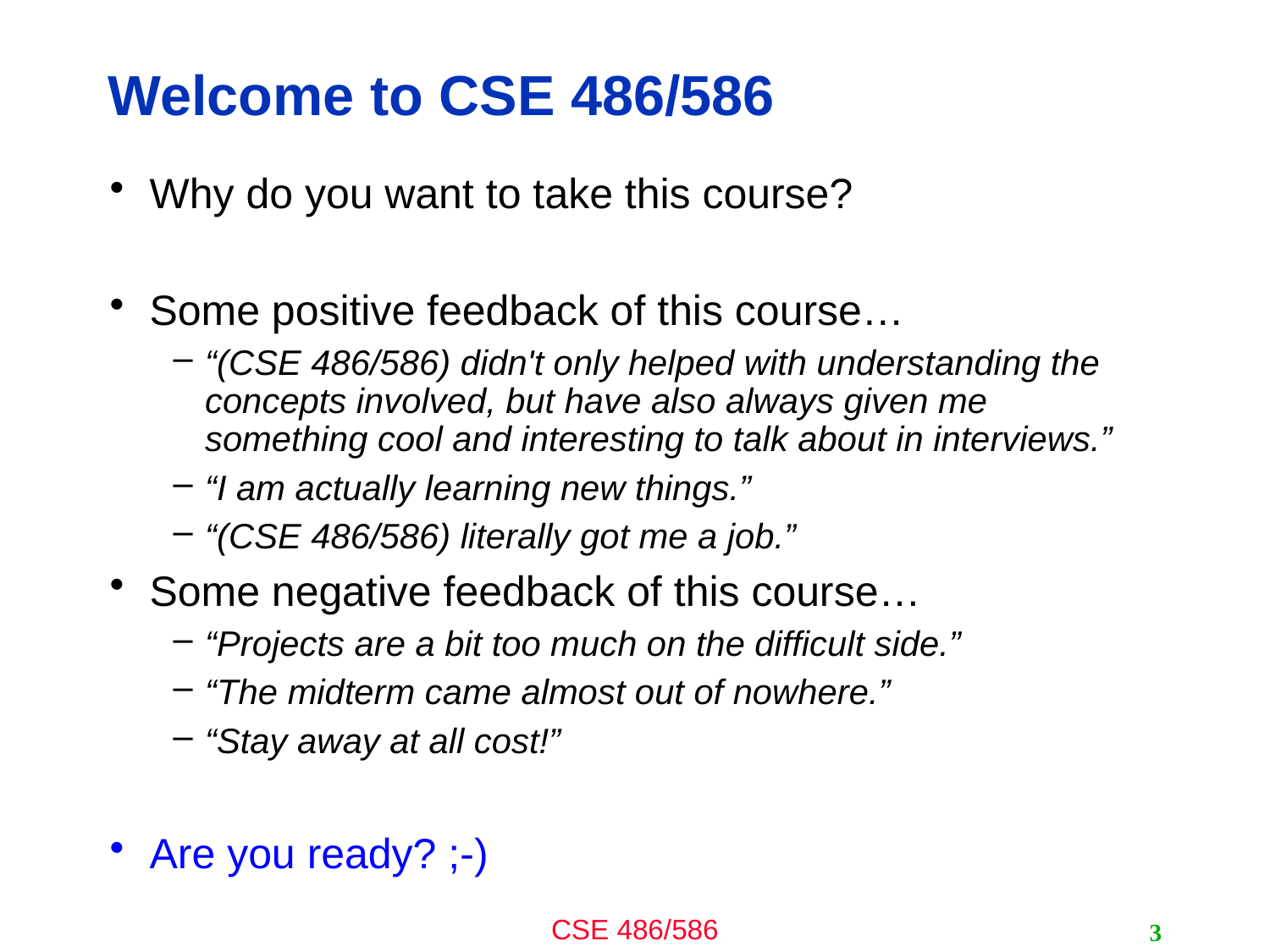

# Welcome to CSE 486/586
Why do you want to take this course?

Some positive feedback of this course…
“(CSE 486/586) didn't only helped with understanding the concepts involved, but have also always given me something cool and interesting to talk about in interviews.”
“I am actually learning new things.”
“(CSE 486/586) literally got me a job.”
Some negative feedback of this course…
“Projects are a bit too much on the difficult side.”
“The midterm came almost out of nowhere.”
“Stay away at all cost!”

Are you ready? ;-)
3